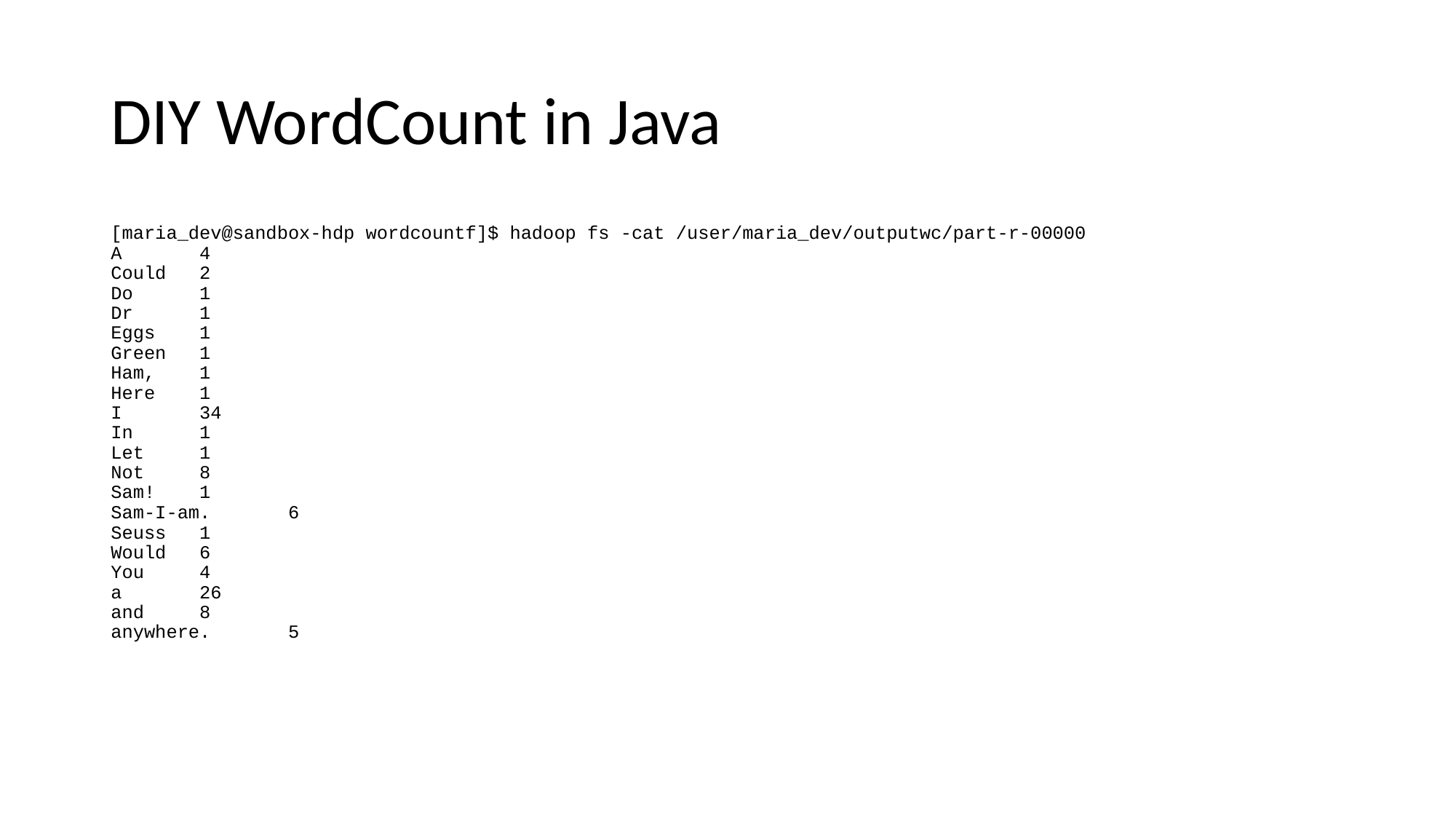

# DIY WordCount in Java
[maria_dev@sandbox-hdp wordcountf]$ hadoop fs -cat /user/maria_dev/outputwc/part-r-00000
A       4
Could   2
Do      1
Dr      1
Eggs    1
Green   1
Ham,    1
Here    1
I       34
In      1
Let     1
Not     8
Sam!    1
Sam-I-am.       6
Seuss   1
Would   6
You     4
a       26
and     8
anywhere.       5